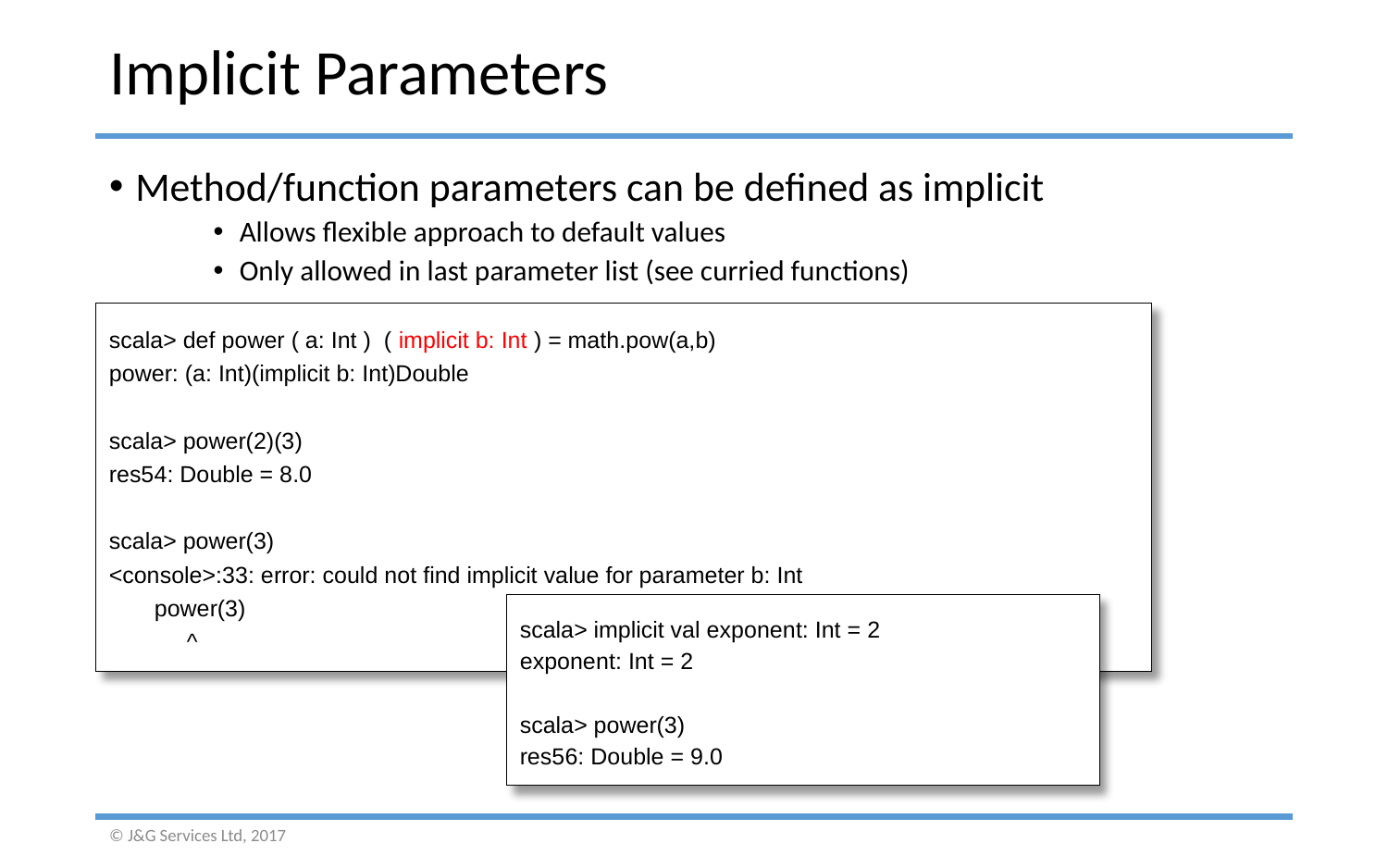

# Implicit Parameters
Method/function parameters can be defined as implicit
Allows flexible approach to default values
Only allowed in last parameter list (see curried functions)
scala> def power ( a: Int )  ( implicit b: Int ) = math.pow(a,b)
power: (a: Int)(implicit b: Int)Double

scala> power(2)(3)
res54: Double = 8.0

scala> power(3)
<console>:33: error: could not find implicit value for parameter b: Int
       power(3)
            ^
scala> implicit val exponent: Int = 2
exponent: Int = 2

scala> power(3)
res56: Double = 9.0